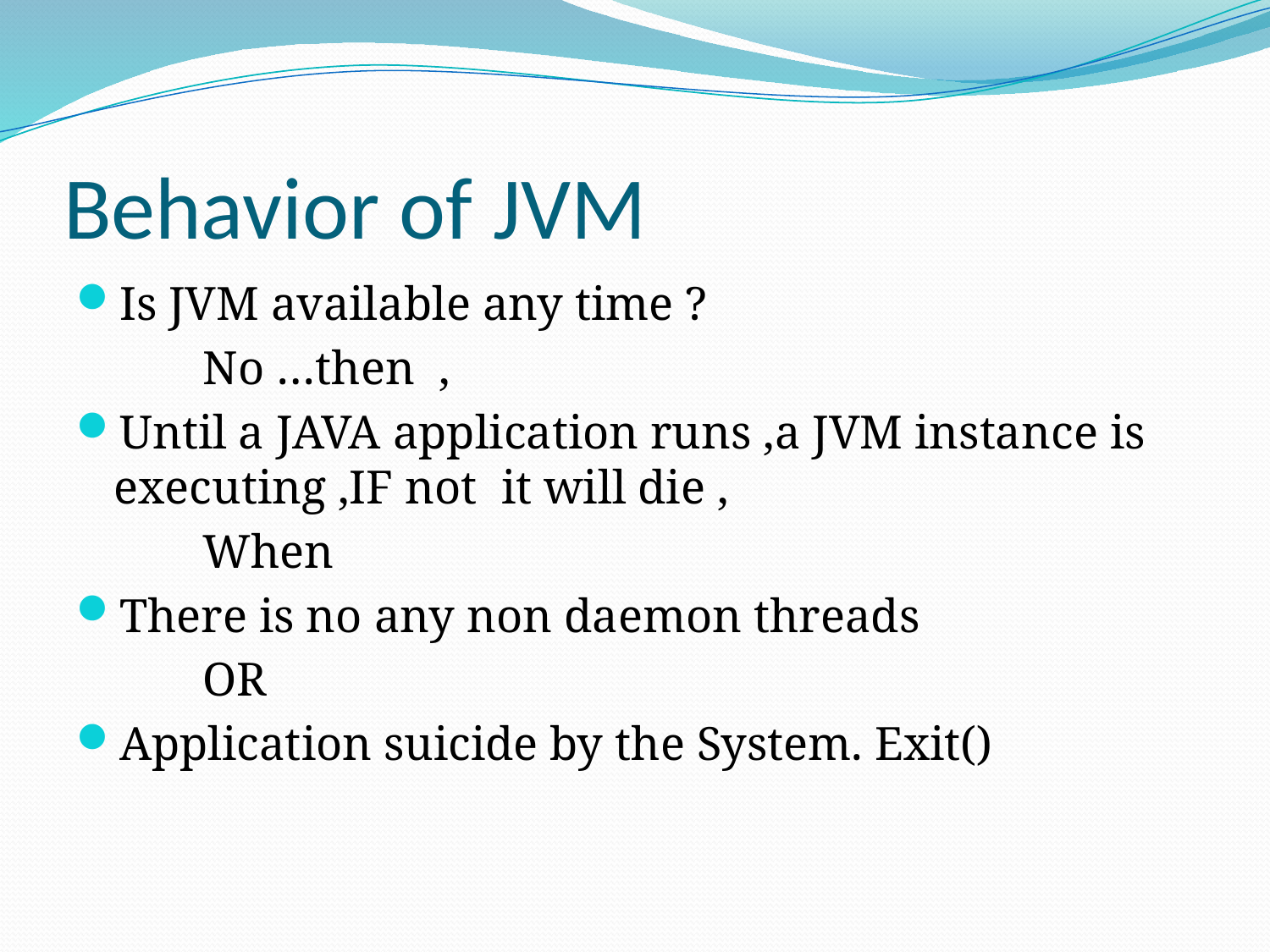

# Behavior of JVM
Is JVM available any time ?
	No …then  ,
Until a JAVA application runs ,a JVM instance is executing ,IF not  it will die ,
	When
There is no any non daemon threads
	OR
Application suicide by the System. Exit()